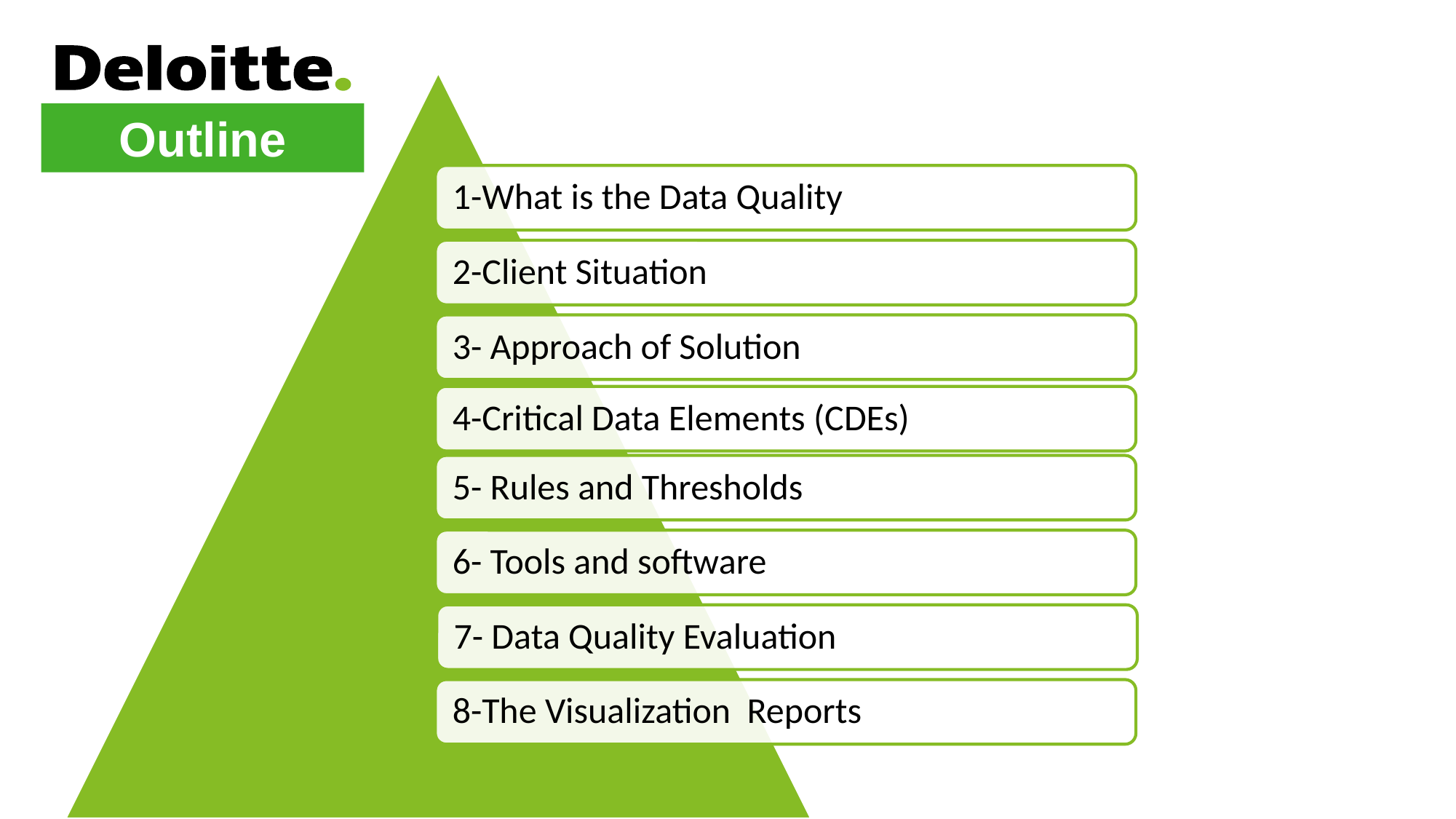

1-What is the Data Quality
2-Client Situation
3- Approach of Solution
4-Critical Data Elements (CDEs)
5- Rules and Thresholds
6- Tools and software
7- Data Quality Evaluation
8-The Visualization  Reports
Outline